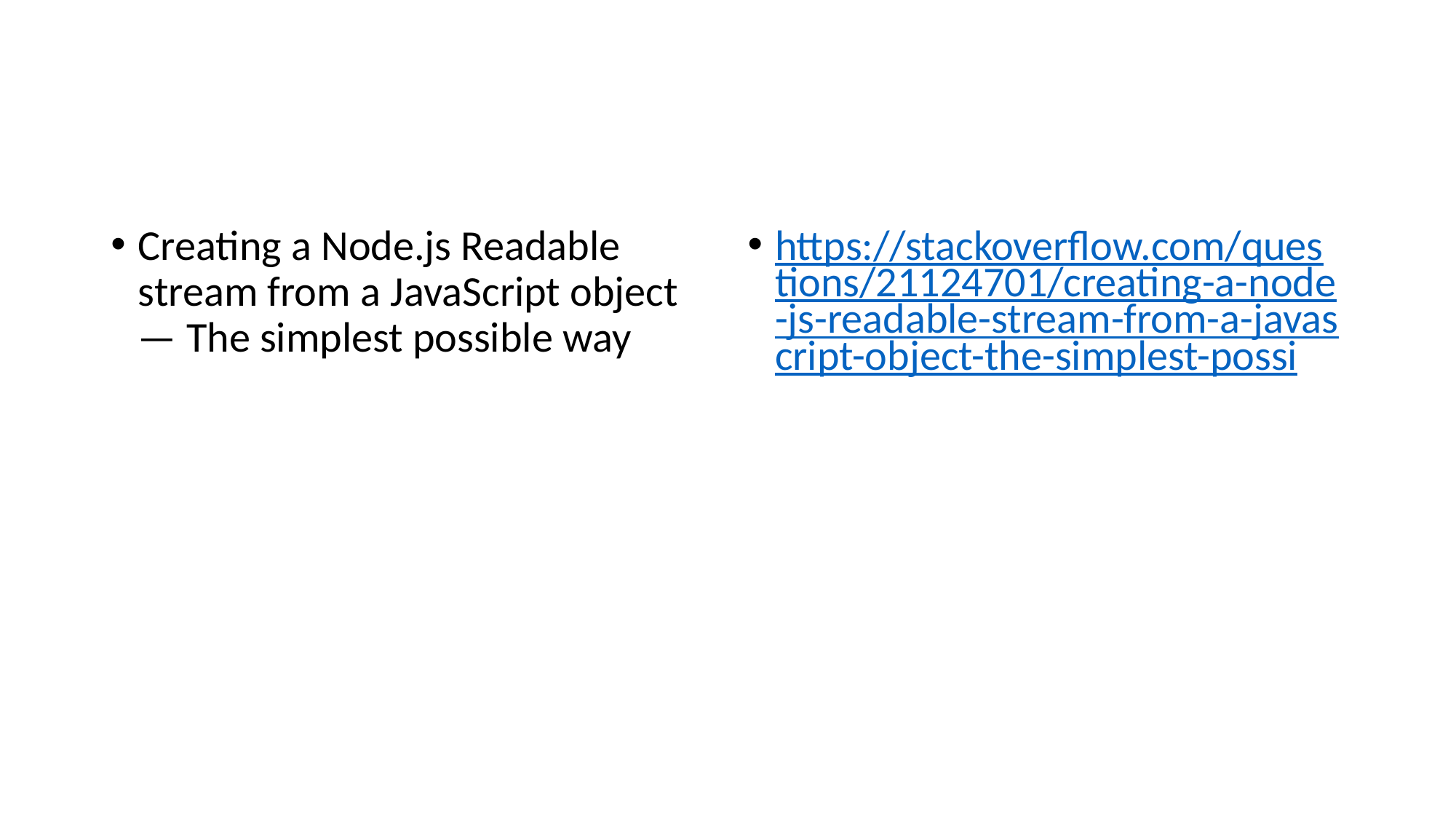

#
Creating a Node.js Readable stream from a JavaScript object — The simplest possible way

https://stackoverflow.com/questions/21124701/creating-a-node-js-readable-stream-from-a-javascript-object-the-simplest-possi